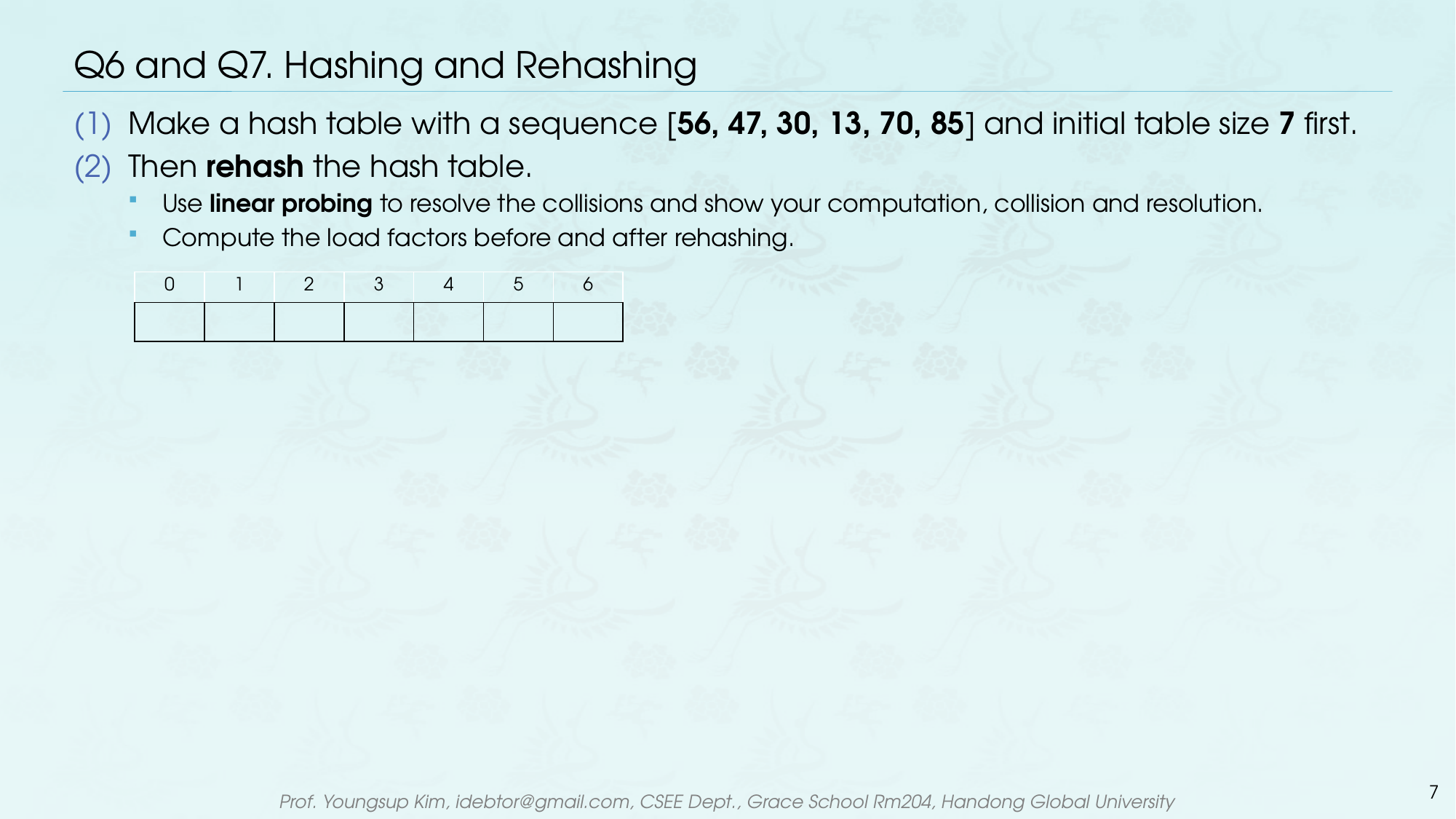

# Q6 and Q7. Hashing and Rehashing
Make a hash table with a sequence [56, 47, 30, 13, 70, 85] and initial table size 7 first.
Then rehash the hash table.
Use linear probing to resolve the collisions and show your computation, collision and resolution.
Compute the load factors before and after rehashing.

| 0 | 1 | 2 | 3 | 4 | 5 | 6 |
| --- | --- | --- | --- | --- | --- | --- |
|  |  |  |  |  |  |  |
7